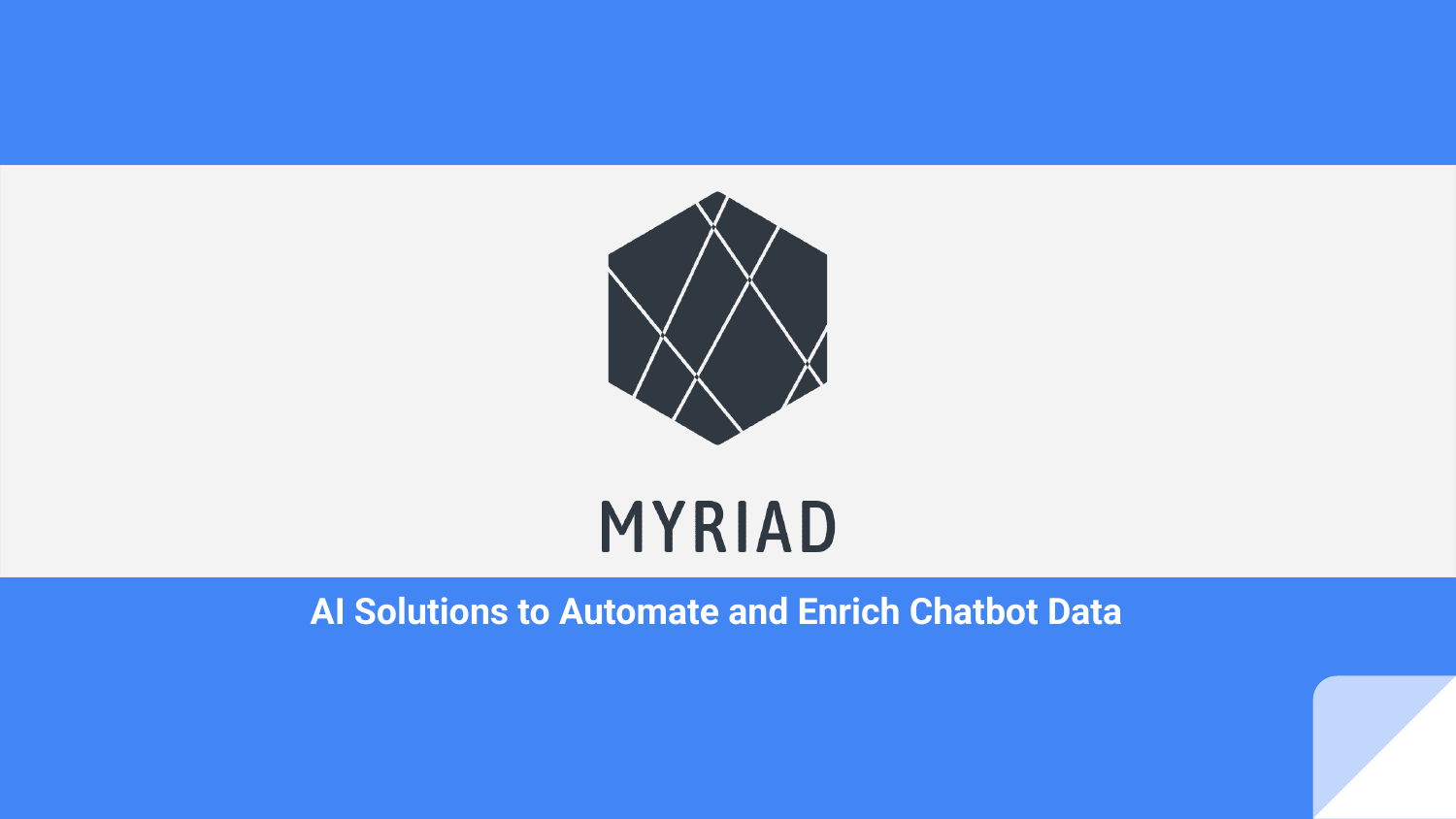

AI Solutions to Automate and Enrich Chatbot Data